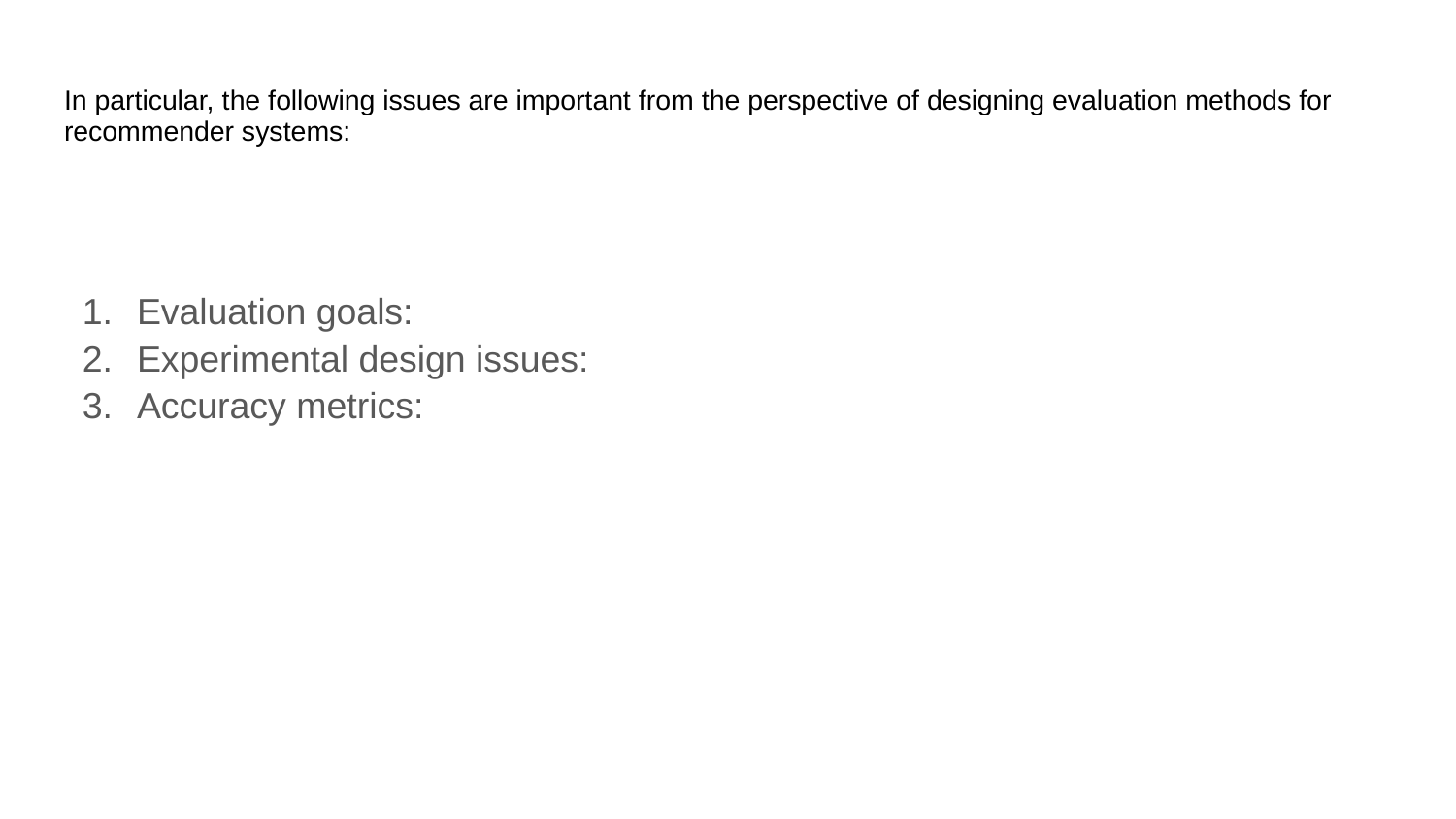

# In particular, the following issues are important from the perspective of designing evaluation methods for recommender systems:
Evaluation goals:
Experimental design issues:
Accuracy metrics: